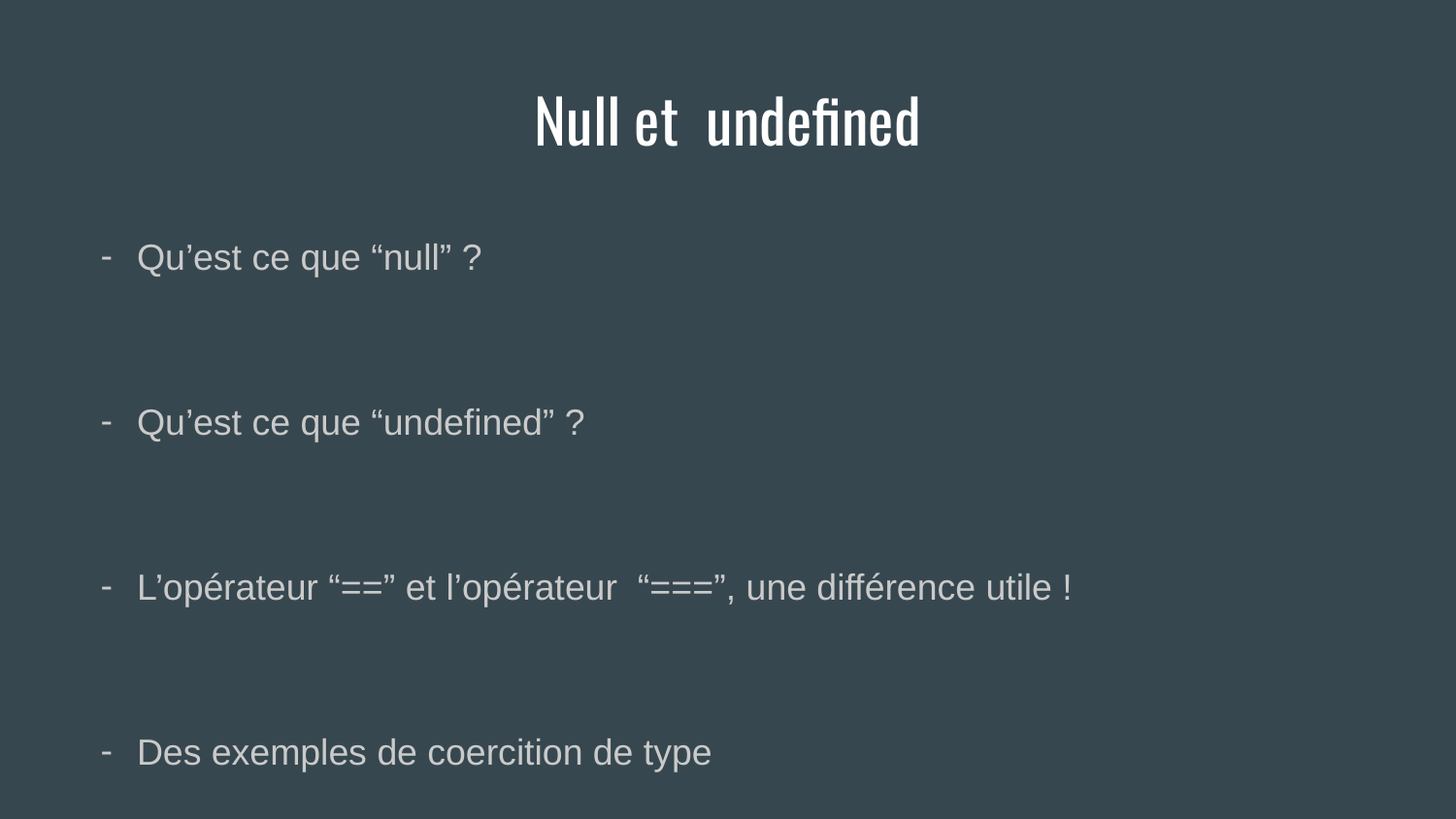

# Null et  undefined
Qu’est ce que “null” ?

Qu’est ce que “undefined” ?

L’opérateur “==” et l’opérateur  “===”, une différence utile !

Des exemples de coercition de type
Basic : https://jsfiddle.net/muqss1qh/
Valeurs : https://jsfiddle.net/mzezu2wz/1/